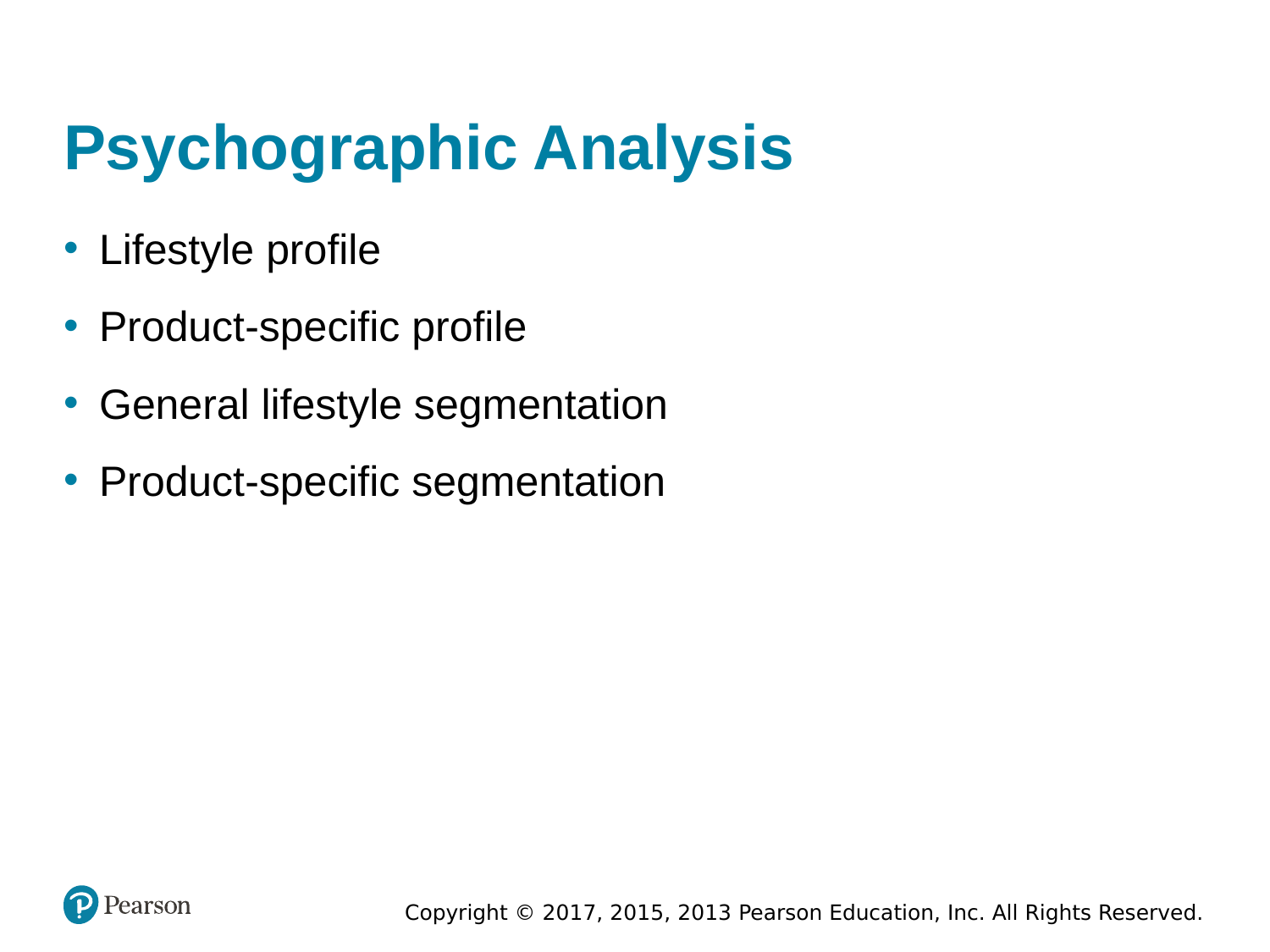

# Psychographic Analysis
Lifestyle profile
Product-specific profile
General lifestyle segmentation
Product-specific segmentation